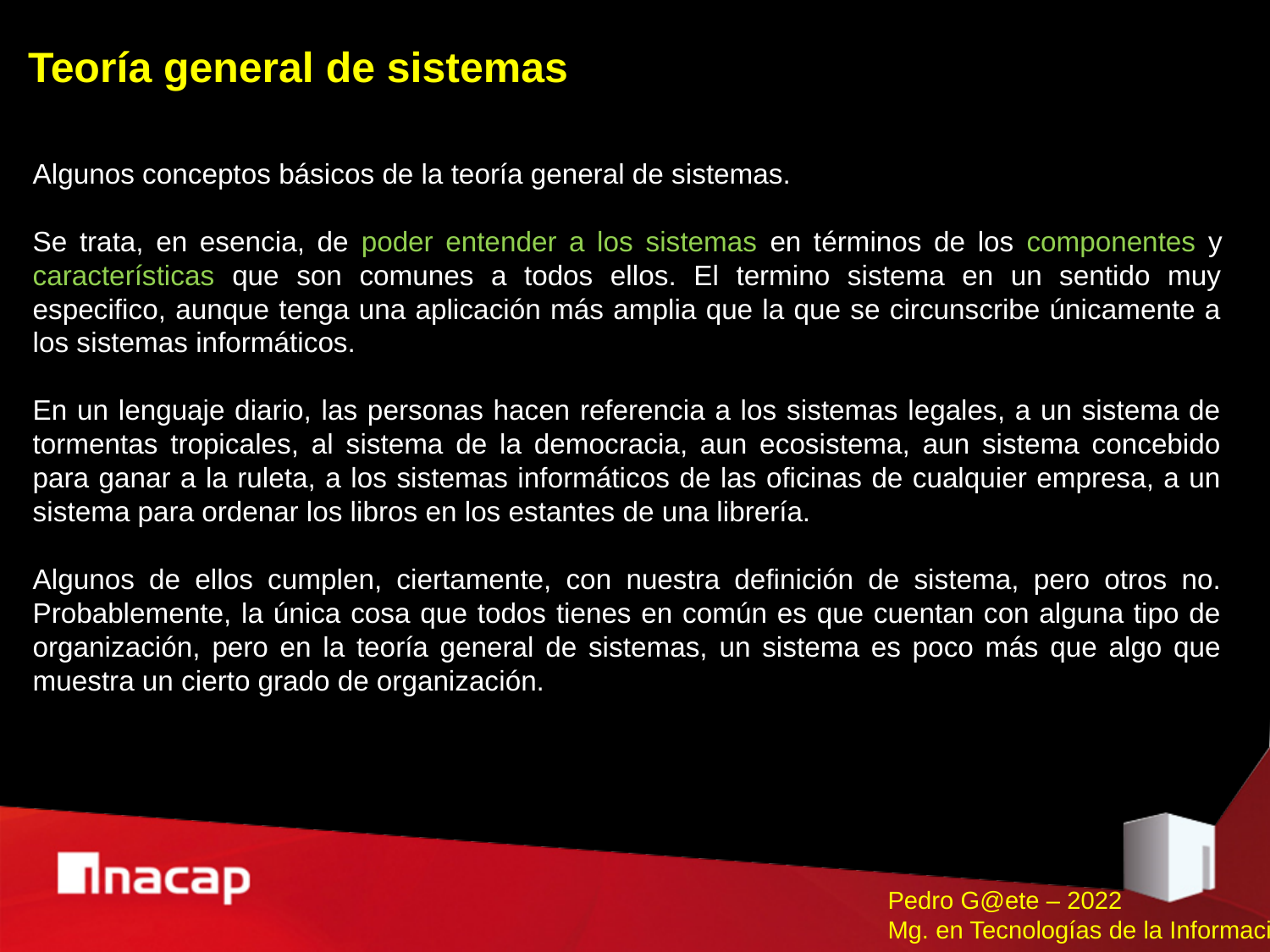

# Teoría general de sistemas
Algunos conceptos básicos de la teoría general de sistemas.

Se trata, en esencia, de poder entender a los sistemas en términos de los componentes y características que son comunes a todos ellos. El termino sistema en un sentido muy especifico, aunque tenga una aplicación más amplia que la que se circunscribe únicamente a los sistemas informáticos.

En un lenguaje diario, las personas hacen referencia a los sistemas legales, a un sistema de tormentas tropicales, al sistema de la democracia, aun ecosistema, aun sistema concebido para ganar a la ruleta, a los sistemas informáticos de las oficinas de cualquier empresa, a un sistema para ordenar los libros en los estantes de una librería.

Algunos de ellos cumplen, ciertamente, con nuestra definición de sistema, pero otros no. Probablemente, la única cosa que todos tienes en común es que cuentan con alguna tipo de organización, pero en la teoría general de sistemas, un sistema es poco más que algo que muestra un cierto grado de organización.